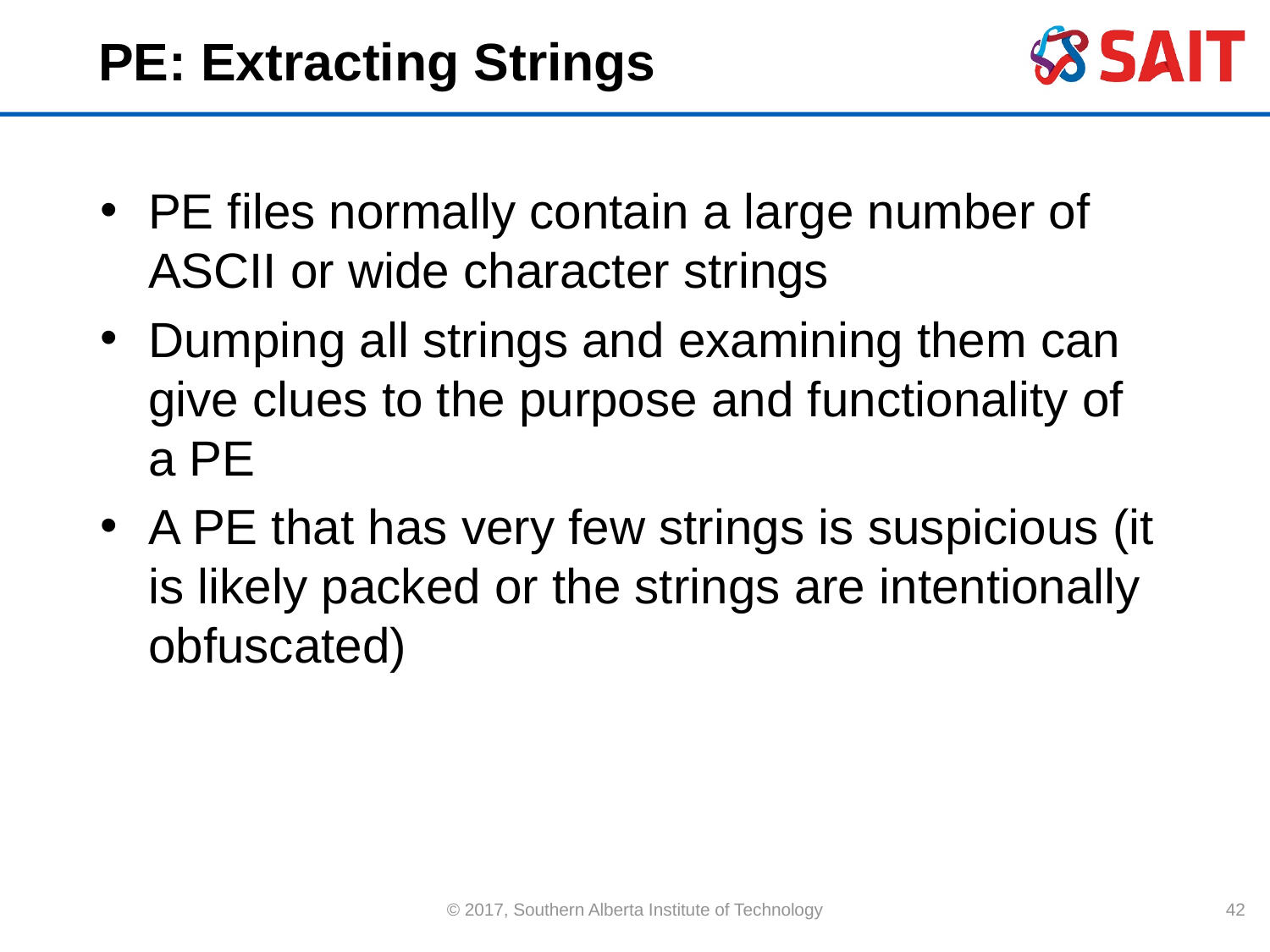

# PE: Extracting Strings
PE files normally contain a large number of ASCII or wide character strings
Dumping all strings and examining them can give clues to the purpose and functionality of a PE
A PE that has very few strings is suspicious (it is likely packed or the strings are intentionally obfuscated)